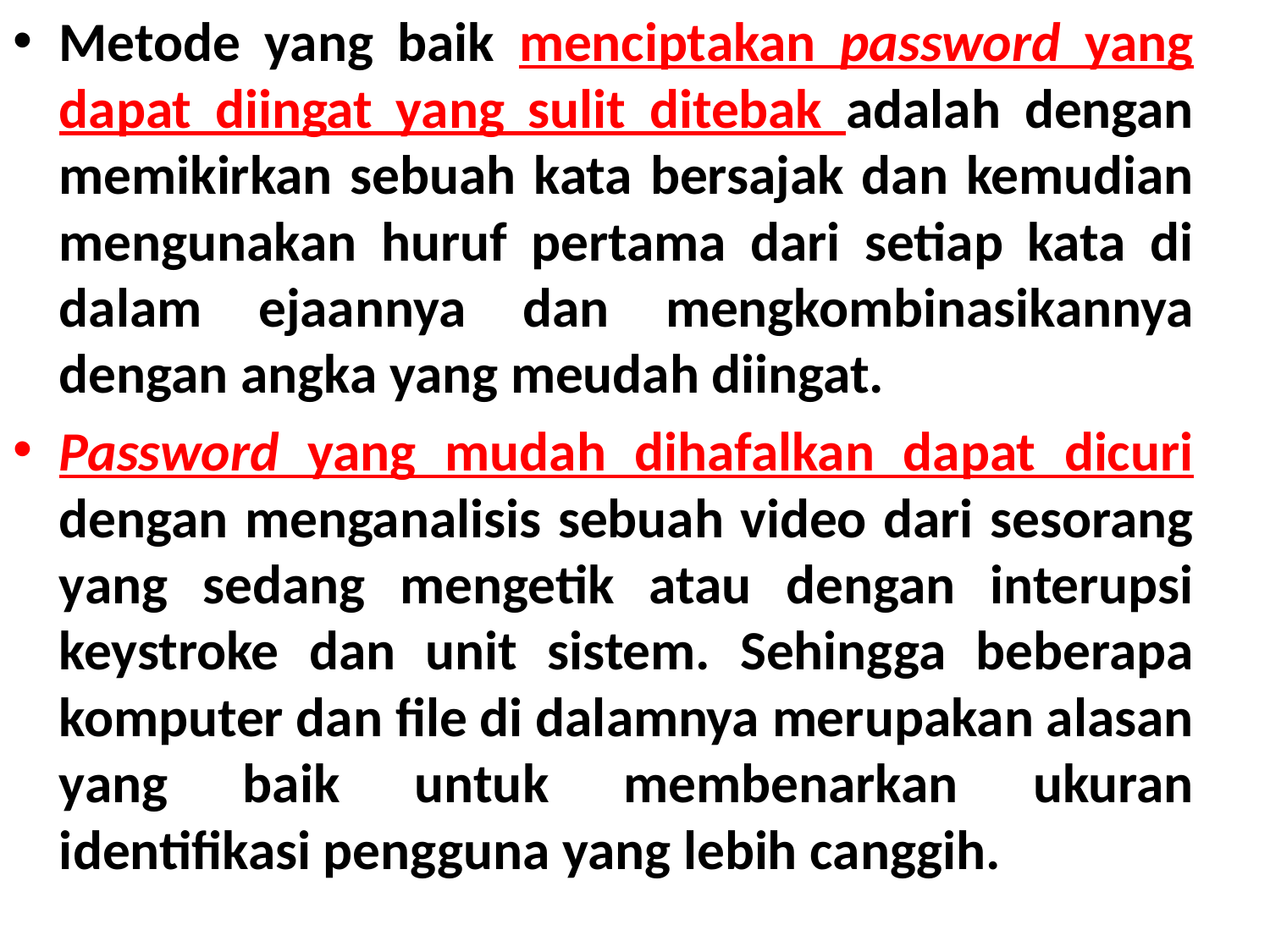

Metode yang baik menciptakan password yang dapat diingat yang sulit ditebak adalah dengan memikirkan sebuah kata bersajak dan kemudian mengunakan huruf pertama dari setiap kata di dalam ejaannya dan mengkombinasikannya dengan angka yang meudah diingat.
Password yang mudah dihafalkan dapat dicuri dengan menganalisis sebuah video dari sesorang yang sedang mengetik atau dengan interupsi keystroke dan unit sistem. Sehingga beberapa komputer dan file di dalamnya merupakan alasan yang baik untuk membenarkan ukuran identifikasi pengguna yang lebih canggih.